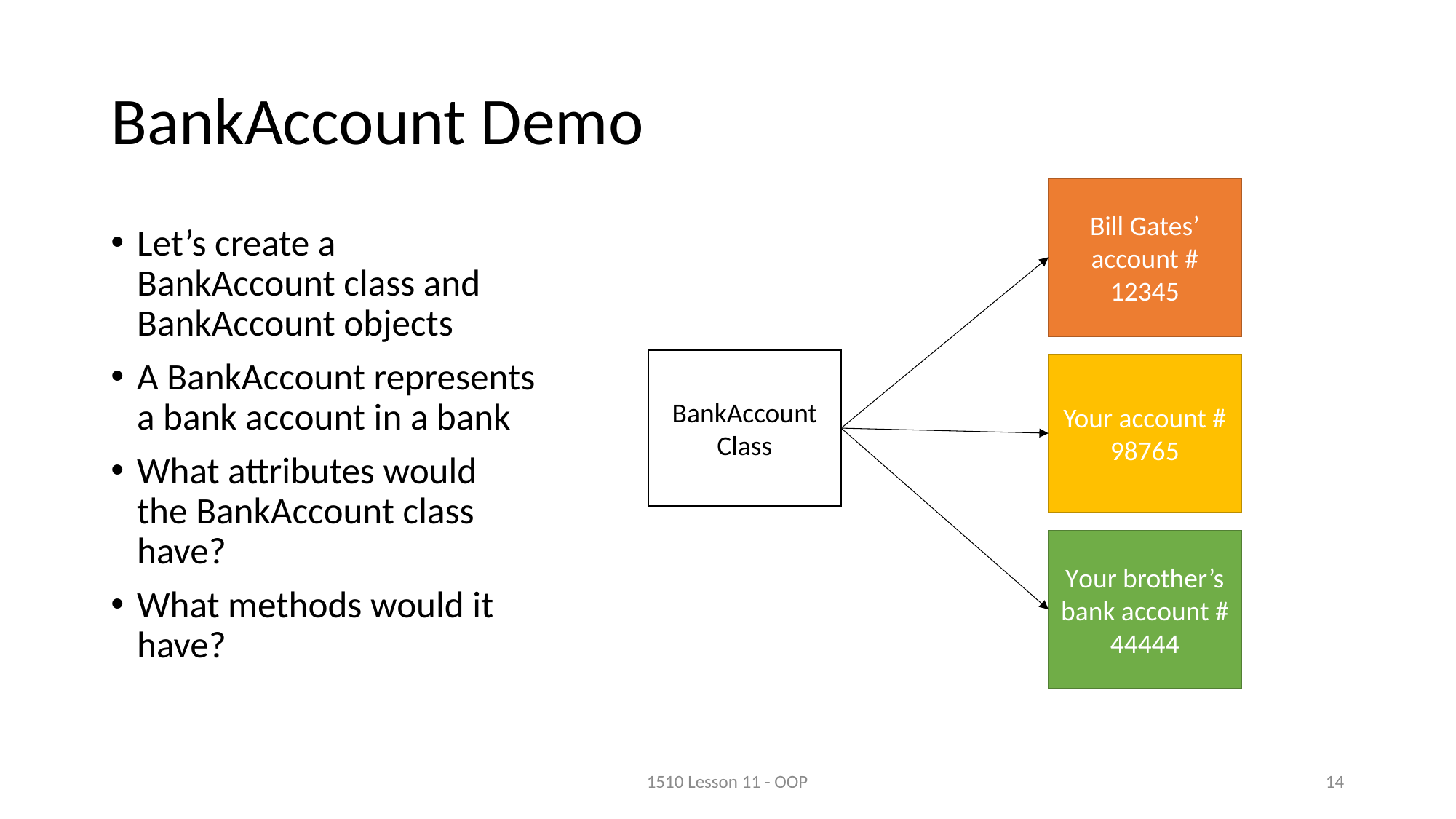

# BankAccount Demo
Bill Gates’ account # 12345
Let’s create a BankAccount class and BankAccount objects
A BankAccount represents a bank account in a bank
What attributes would the BankAccount class have?
What methods would it have?
BankAccount
Class
Your account # 98765
Your brother’s bank account # 44444
1510 Lesson 11 - OOP
14